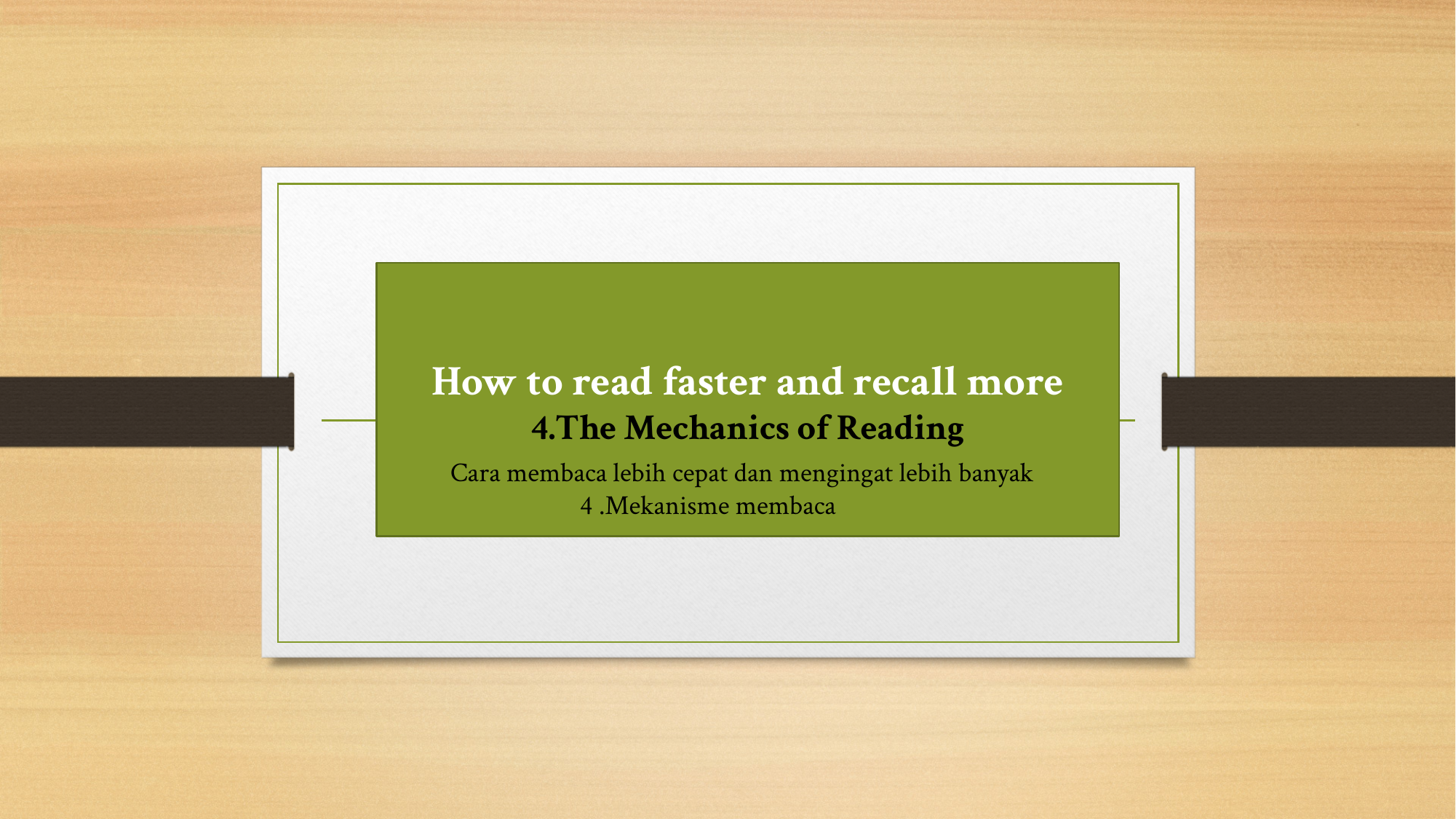

How to read faster and recall more
4.The Mechanics of Reading
Cara membaca lebih cepat dan mengingat lebih banyak
                     4 .Mekanisme membaca